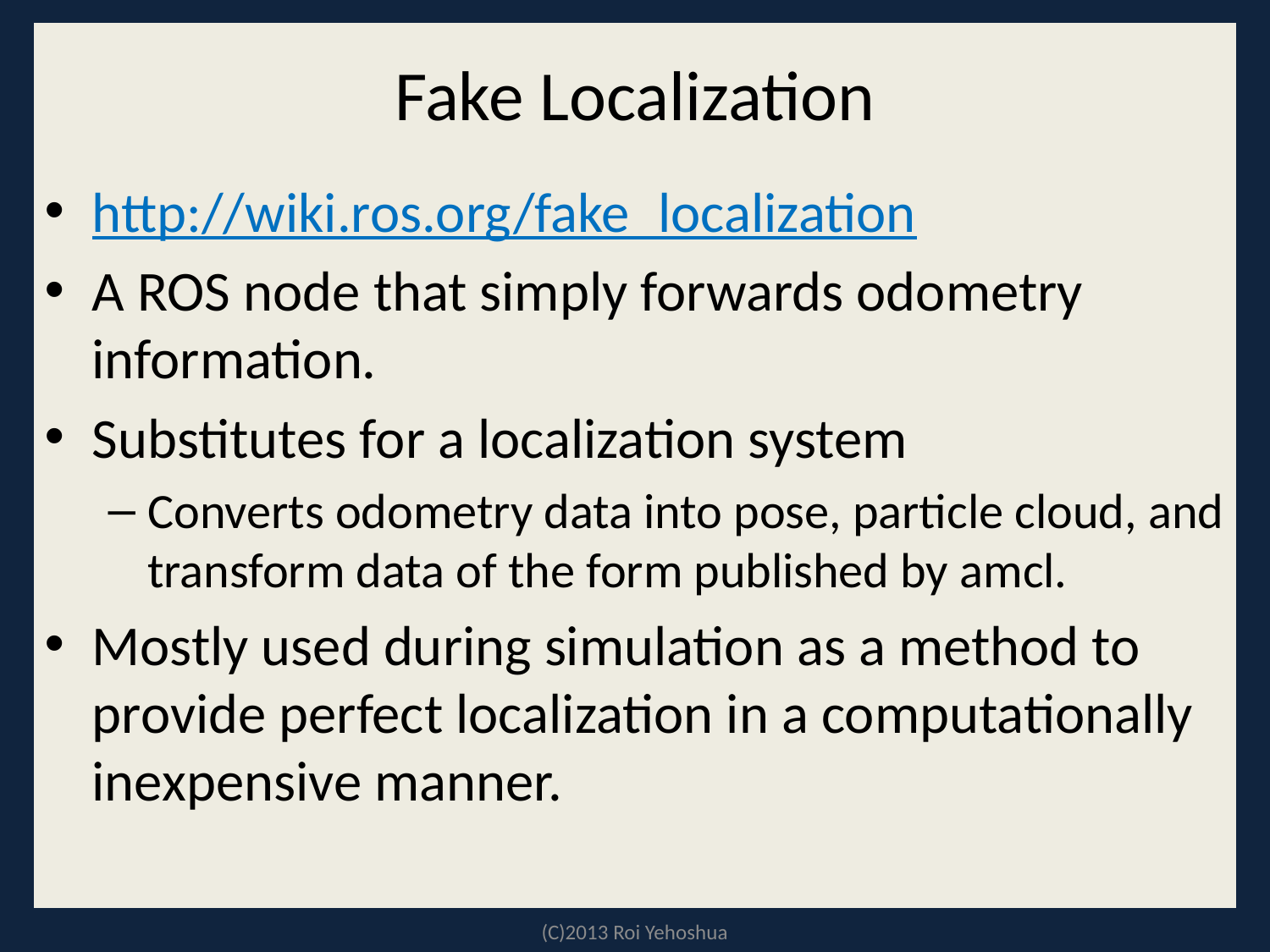

# Fake Localization
http://wiki.ros.org/fake_localization
A ROS node that simply forwards odometry information.
Substitutes for a localization system
Converts odometry data into pose, particle cloud, and transform data of the form published by amcl.
Mostly used during simulation as a method to provide perfect localization in a computationally inexpensive manner.

(C)2013 Roi Yehoshua